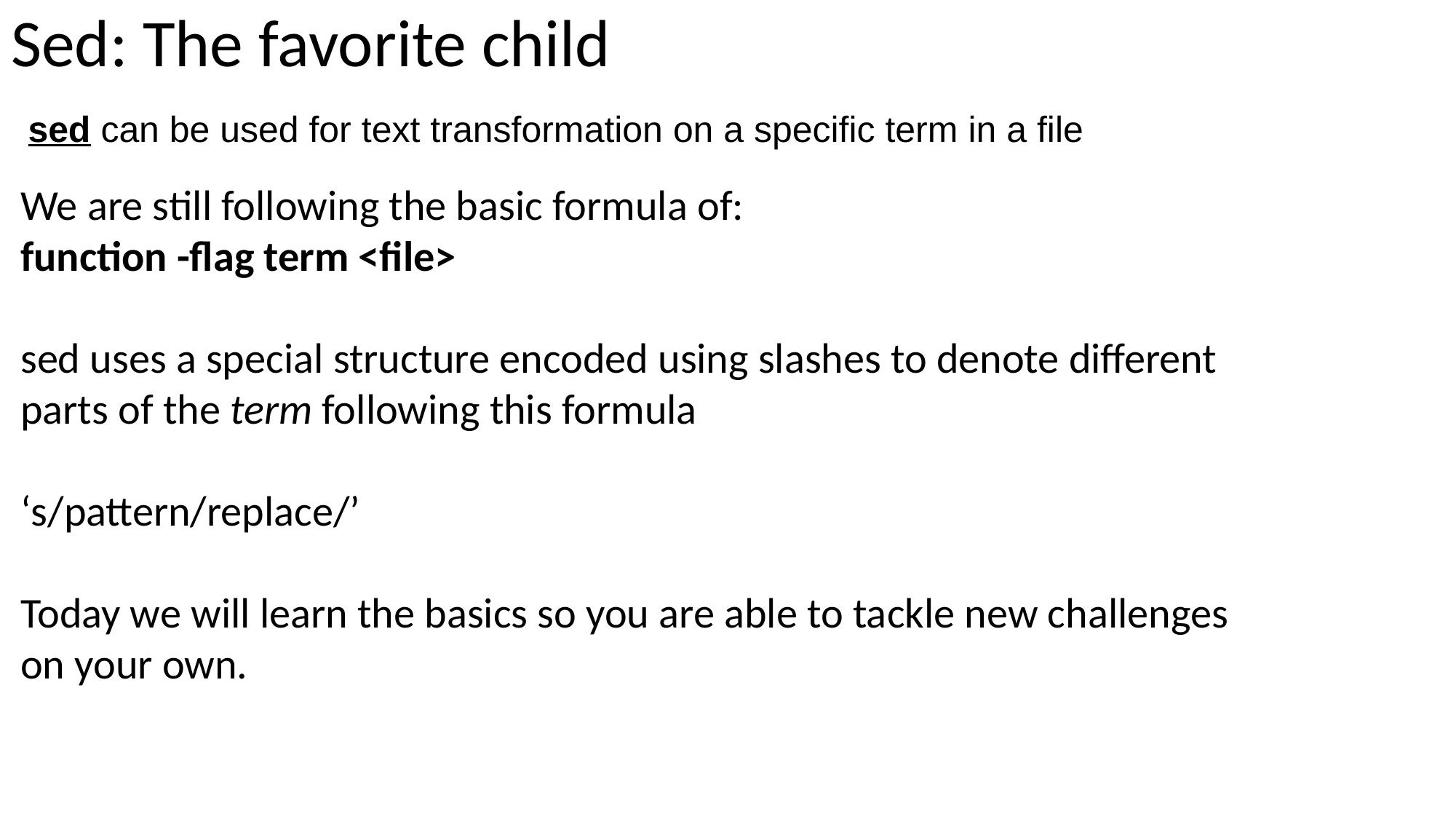

# Sed: The favorite child
sed can be used for text transformation on a specific term in a file
We are still following the basic formula of:
function -flag term <file>

sed uses a special structure encoded using slashes to denote different parts of the term following this formula

‘s/pattern/replace/’

Today we will learn the basics so you are able to tackle new challenges on your own.